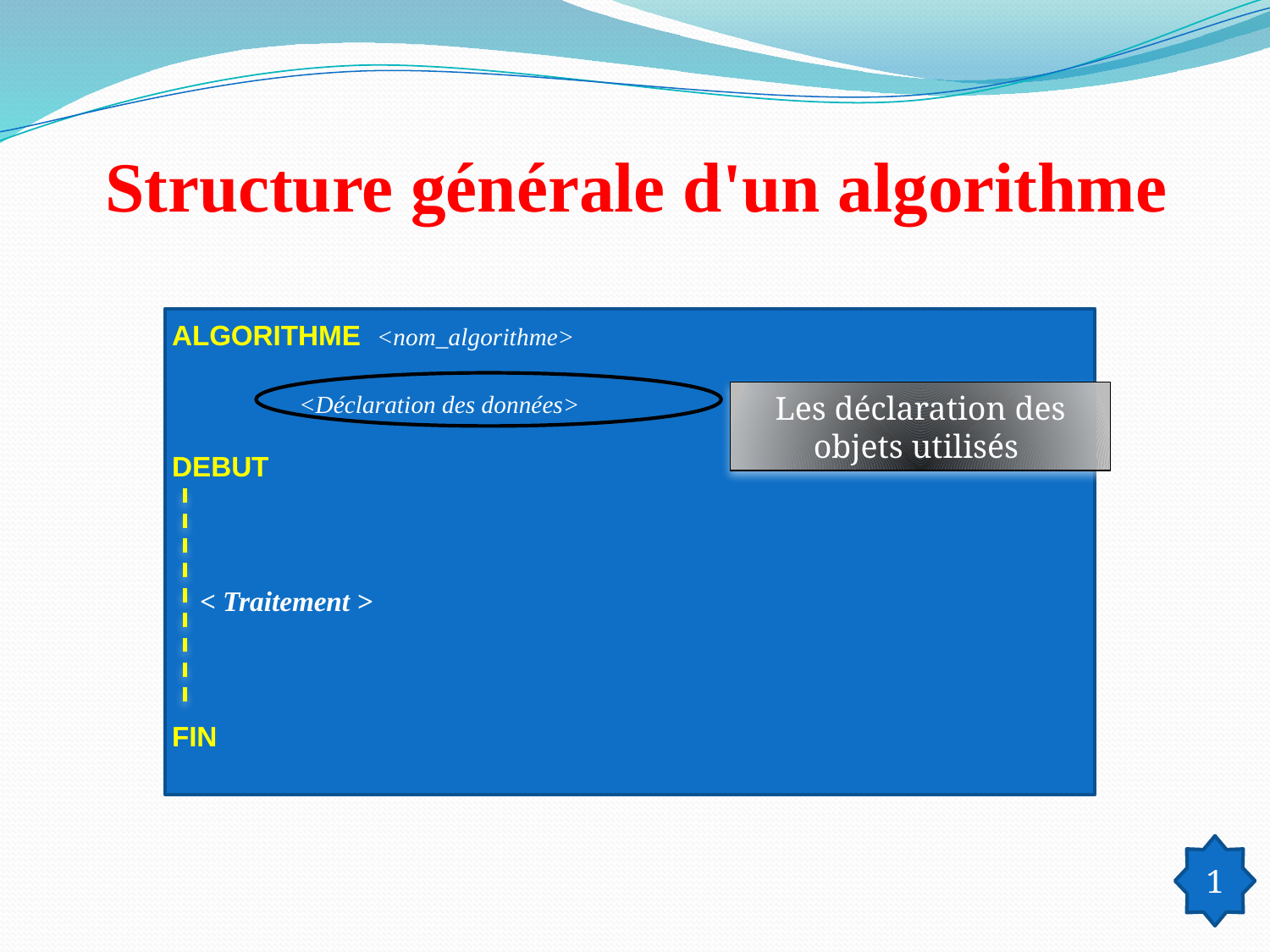

# Structure générale d'un algorithme
ALGORITHME  <nom_algorithme>

	<Déclaration des données>
DEBUT

    < Traitement >

FIN

Les déclaration des objets utilisés
1